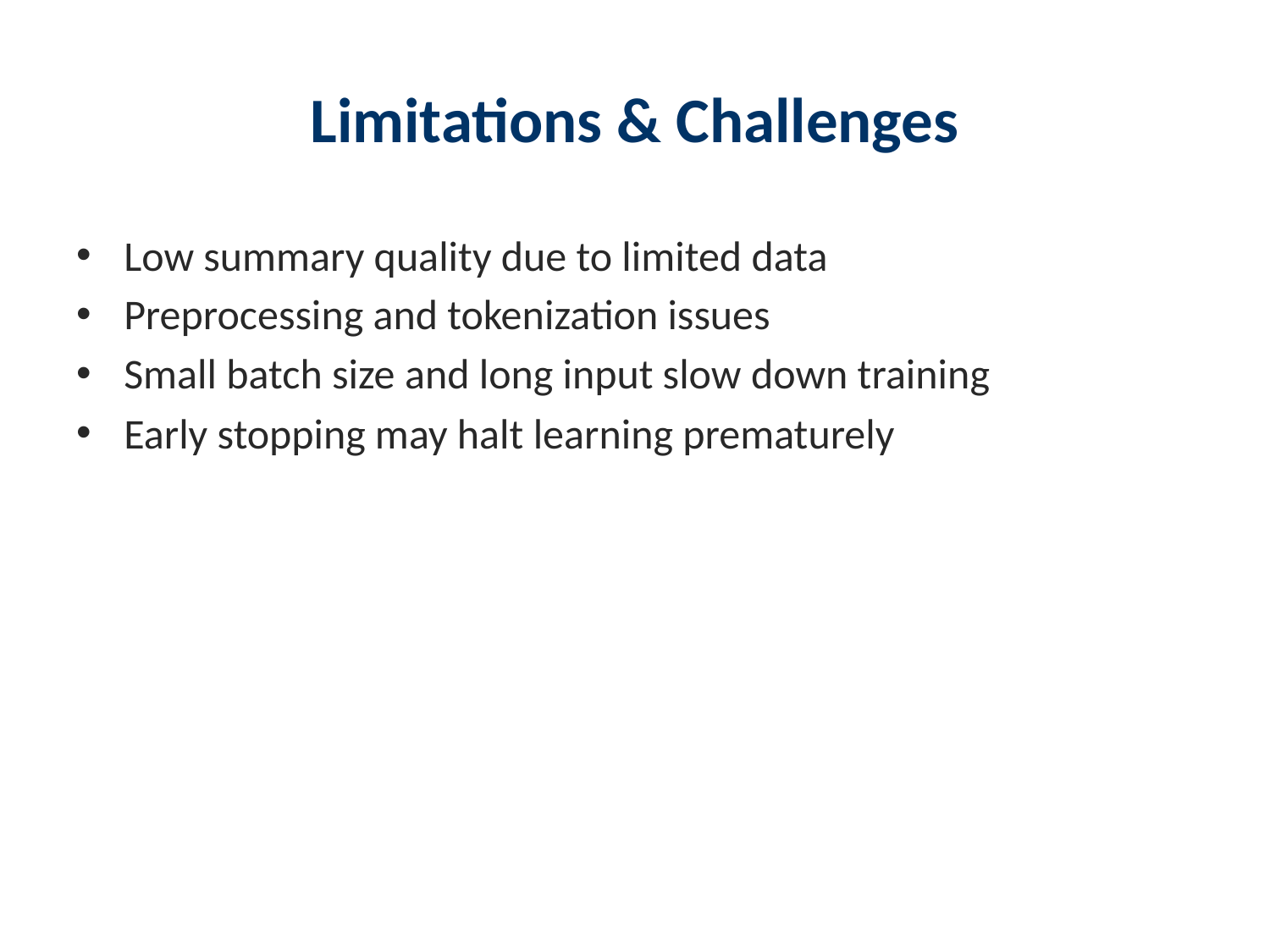

# Limitations & Challenges
Low summary quality due to limited data
Preprocessing and tokenization issues
Small batch size and long input slow down training
Early stopping may halt learning prematurely